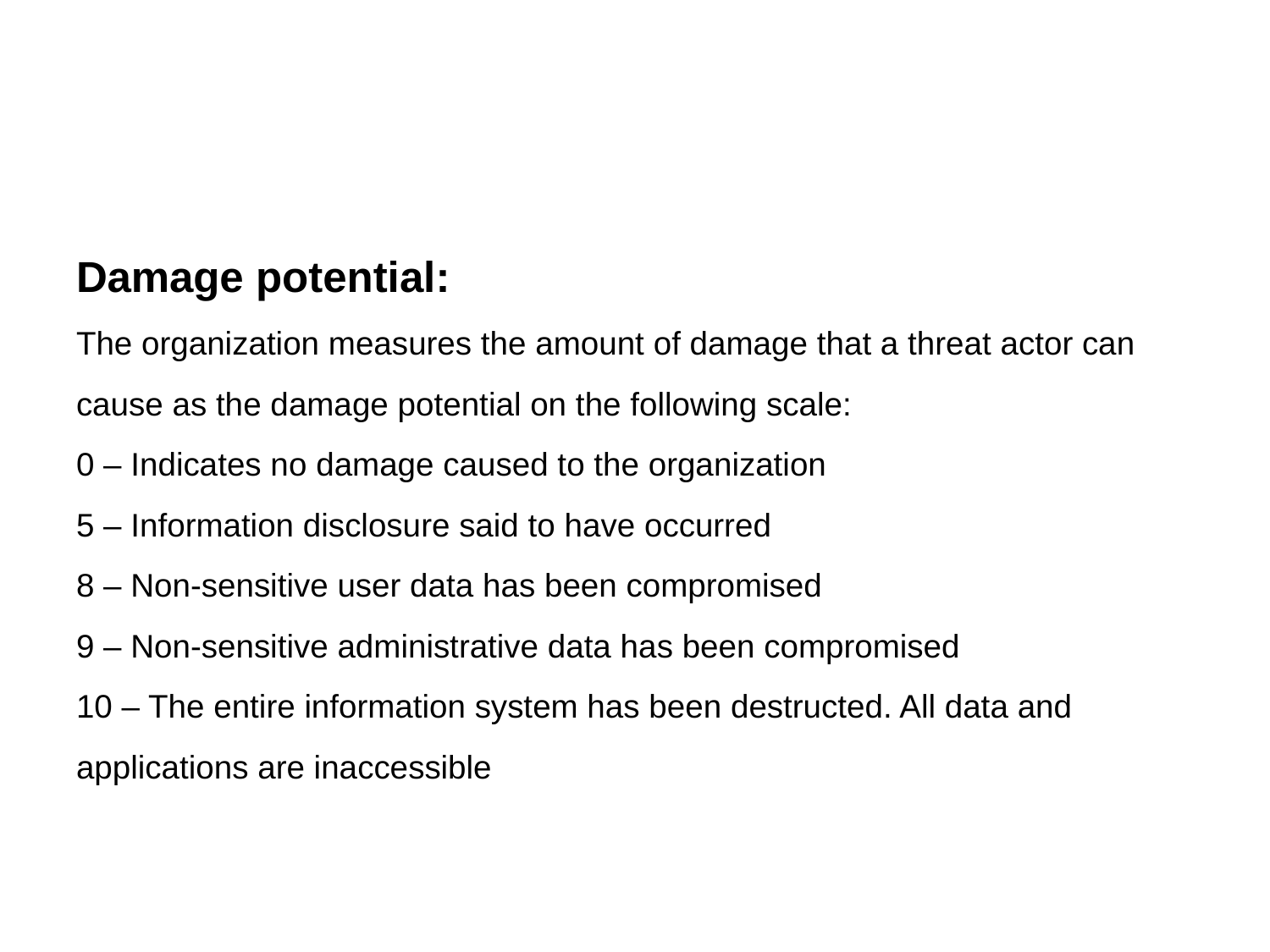

#
Damage potential:
The organization measures the amount of damage that a threat actor can cause as the damage potential on the following scale:
0 – Indicates no damage caused to the organization
5 – Information disclosure said to have occurred
8 – Non-sensitive user data has been compromised
9 – Non-sensitive administrative data has been compromised
10 – The entire information system has been destructed. All data and applications are inaccessible